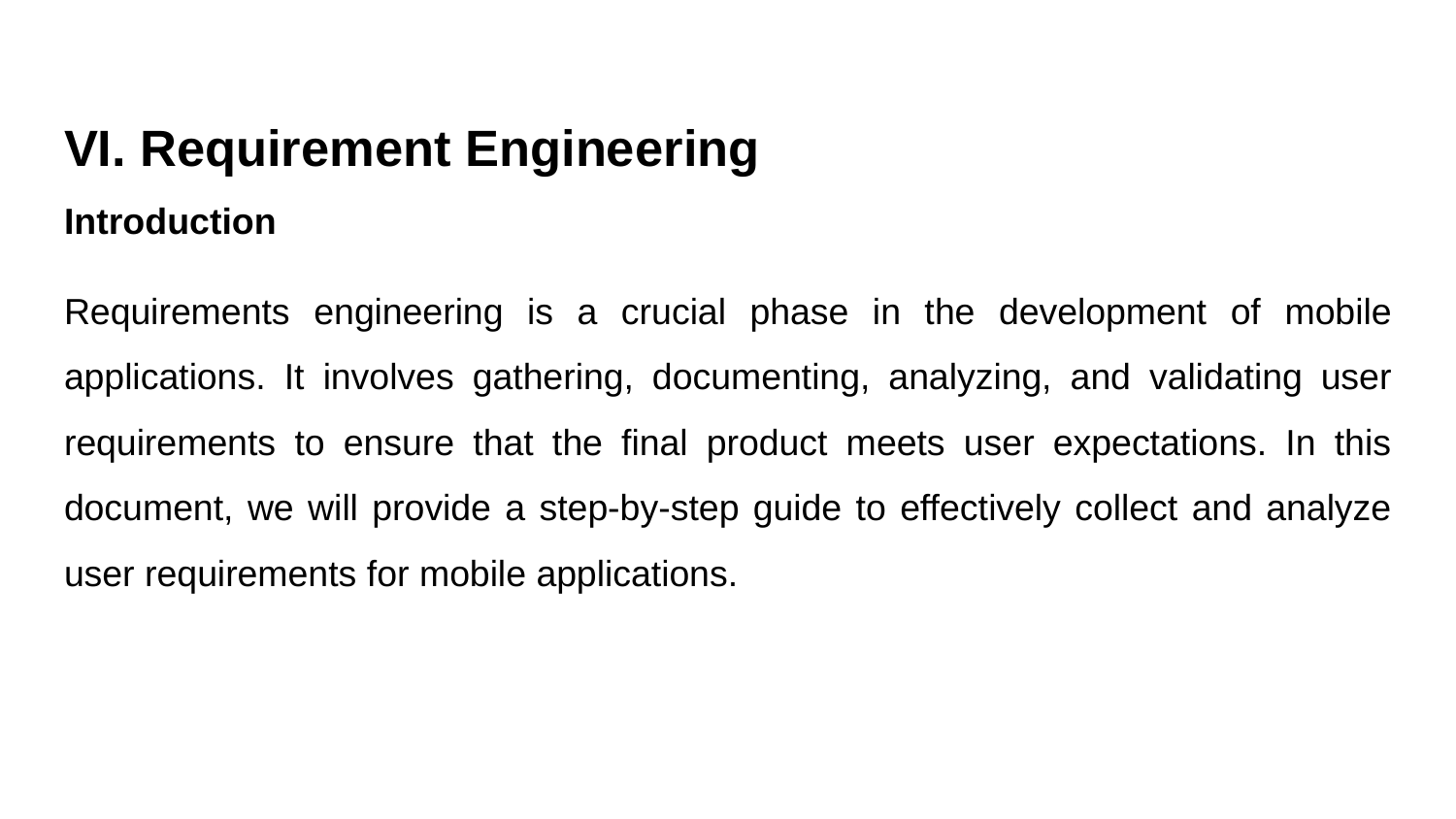

# VI. Requirement Engineering
Introduction
Requirements engineering is a crucial phase in the development of mobile applications. It involves gathering, documenting, analyzing, and validating user requirements to ensure that the final product meets user expectations. In this document, we will provide a step-by-step guide to effectively collect and analyze user requirements for mobile applications.